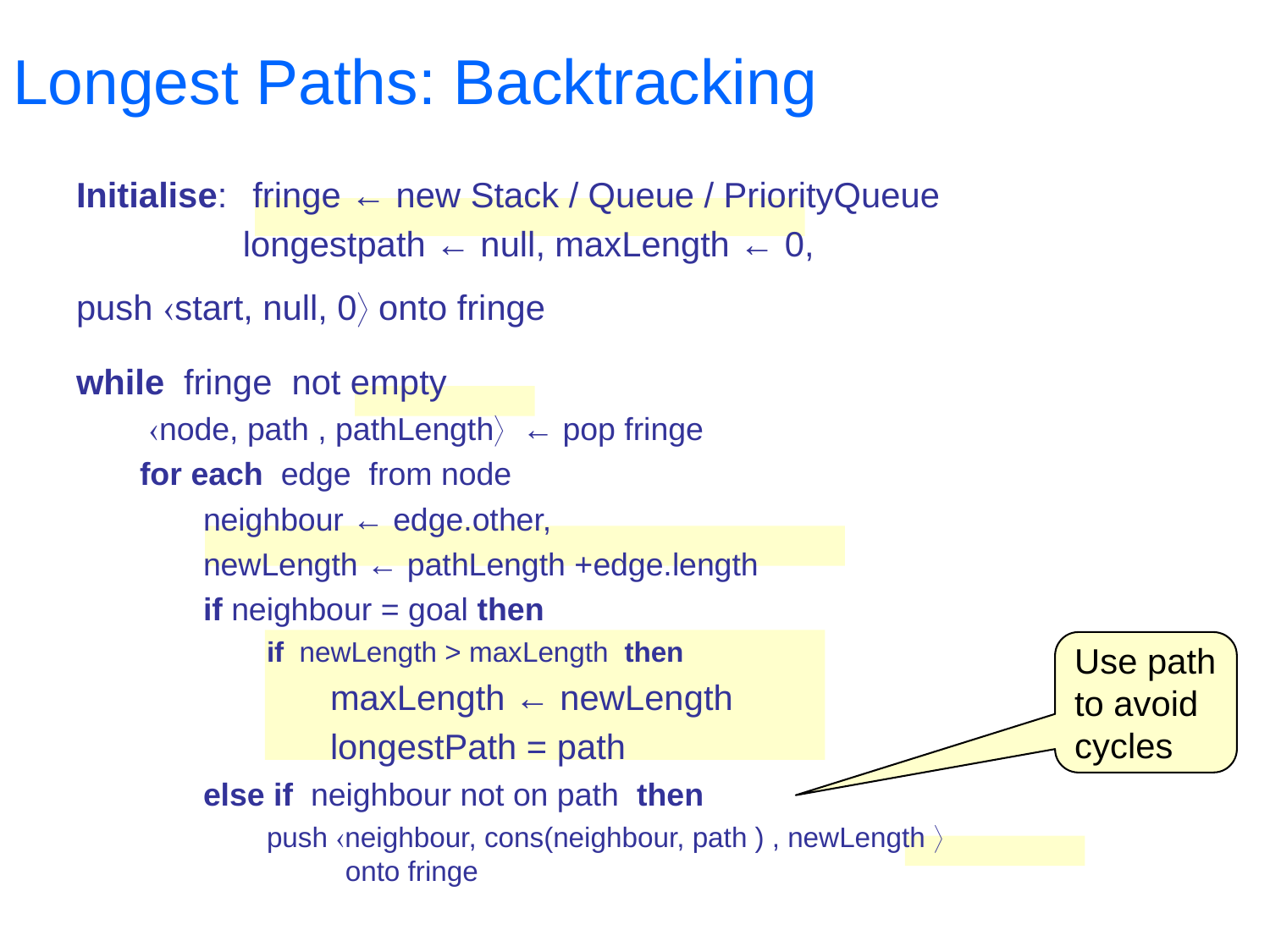

# Longest Paths: Backtracking
Initialise: 	 fringe ← new Stack / Queue / PriorityQueue
		longestpath ← null, maxLength ← 0,
push 〈start, null, 0〉 onto fringe
while  fringe  not empty
 〈node, path , pathLength〉  ← pop fringe
for each  edge  from node
neighbour ← edge.other,
newLength ← pathLength +edge.length
if neighbour = goal then
if  newLength > maxLength  then
maxLength ← newLength
longestPath = path
else if  neighbour not on path  then
push 〈neighbour, cons(neighbour, path ) , newLength 〉
      onto fringe

Use path
to avoid
cycles